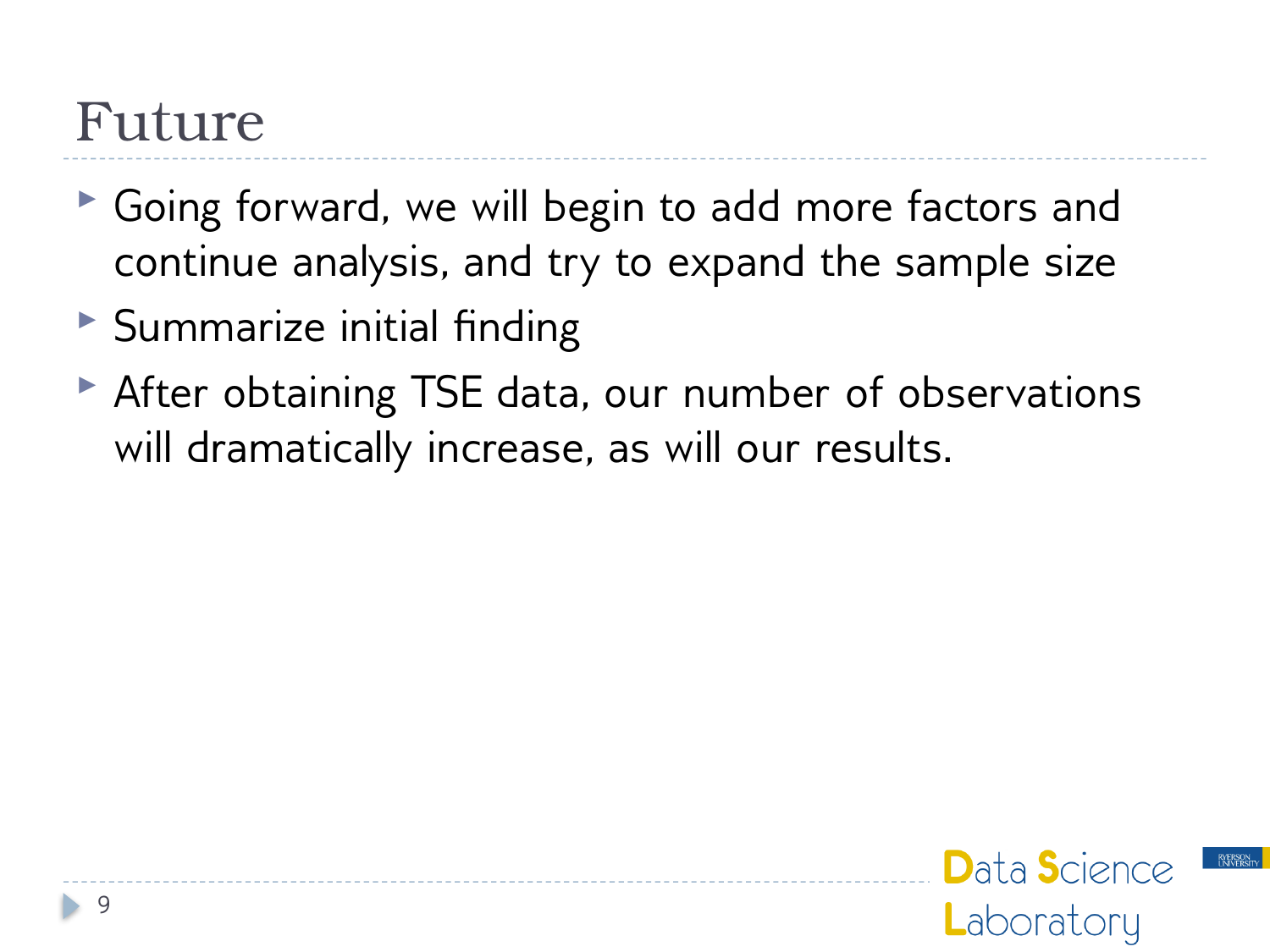

# Future
Going forward, we will begin to add more factors and continue analysis, and try to expand the sample size
Summarize initial finding
After obtaining TSE data, our number of observations will dramatically increase, as will our results.
9